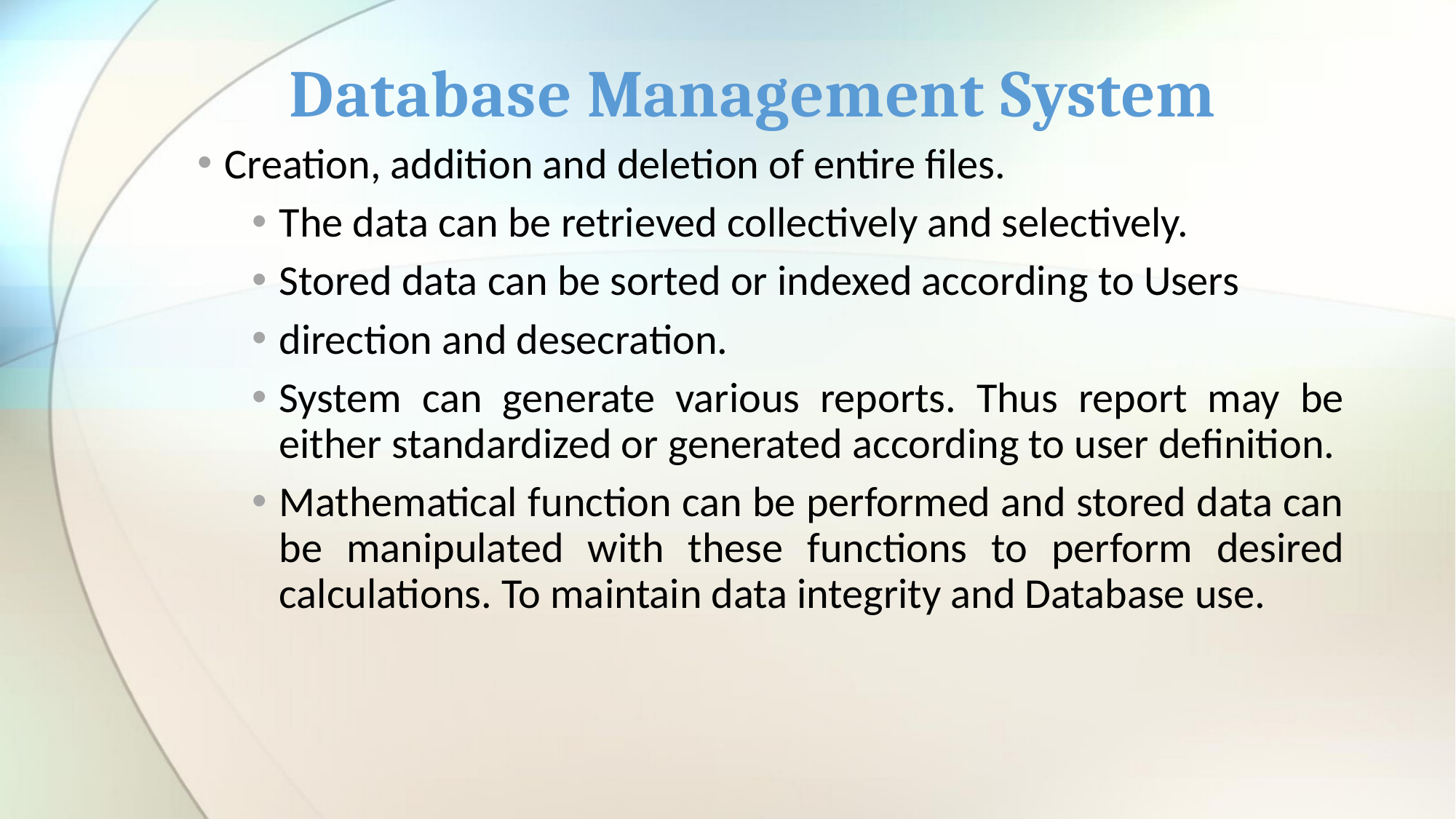

# Database Management System
Creation, addition and deletion of entire files.
The data can be retrieved collectively and selectively.
Stored data can be sorted or indexed according to Users
direction and desecration.
System can generate various reports. Thus report may be either standardized or generated according to user definition.
Mathematical function can be performed and stored data can be manipulated with these functions to perform desired calculations. To maintain data integrity and Database use.